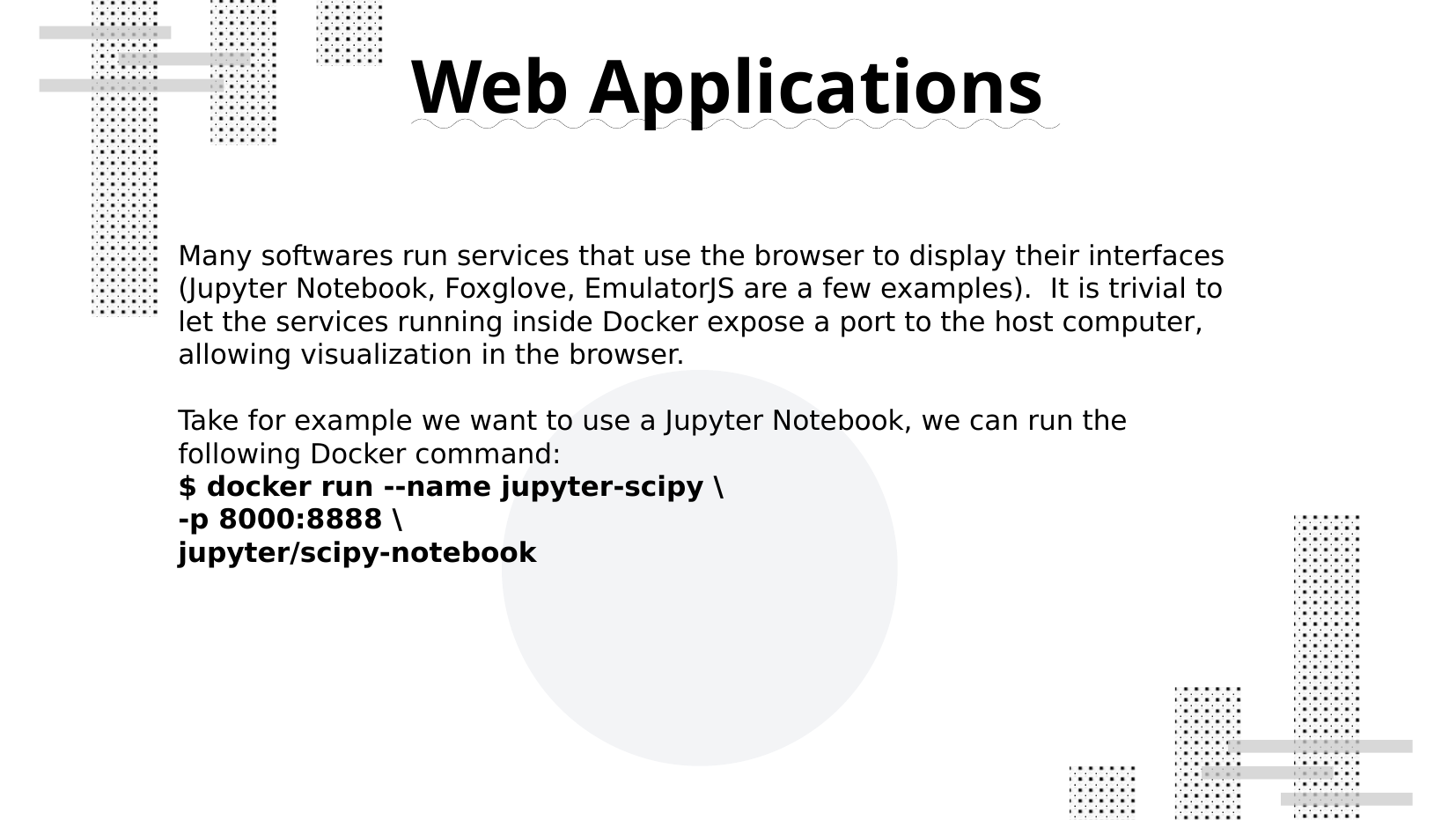

Web Applications

Many softwares run services that use the browser to display their interfaces (Jupyter Notebook, Foxglove, EmulatorJS are a few examples).  It is trivial to let the services running inside Docker expose a port to the host computer, allowing visualization in the browser.
Take for example we want to use a Jupyter Notebook, we can run the following Docker command:
$ docker run --name jupyter-scipy \
-p 8000:8888 \
jupyter/scipy-notebook